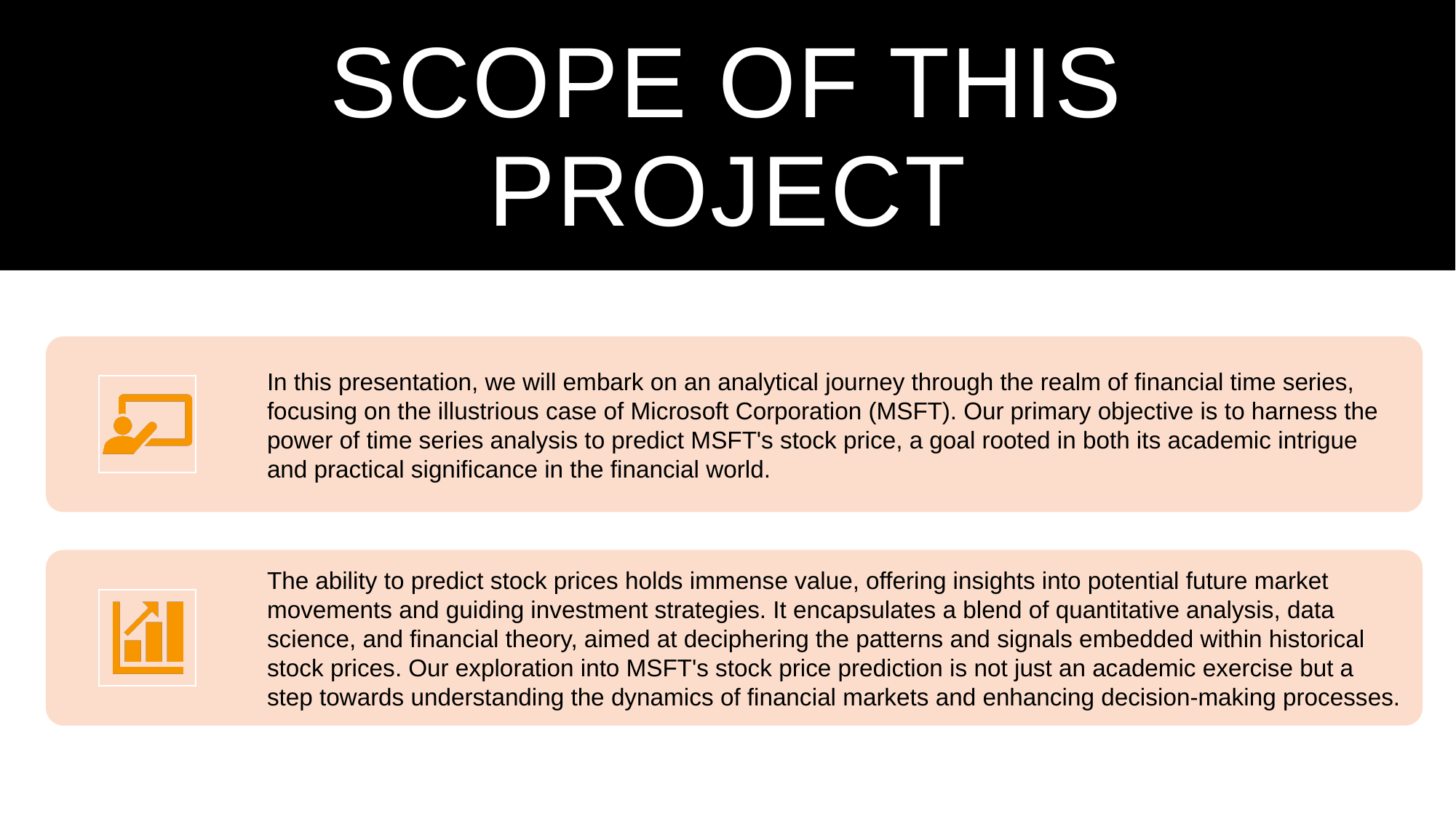

# Scope of this project
In this presentation, we will embark on an analytical journey through the realm of financial time series, focusing on the illustrious case of Microsoft Corporation (MSFT). Our primary objective is to harness the power of time series analysis to predict MSFT's stock price, a goal rooted in both its academic intrigue and practical significance in the financial world.
The ability to predict stock prices holds immense value, offering insights into potential future market movements and guiding investment strategies. It encapsulates a blend of quantitative analysis, data science, and financial theory, aimed at deciphering the patterns and signals embedded within historical stock prices. Our exploration into MSFT's stock price prediction is not just an academic exercise but a step towards understanding the dynamics of financial markets and enhancing decision-making processes.